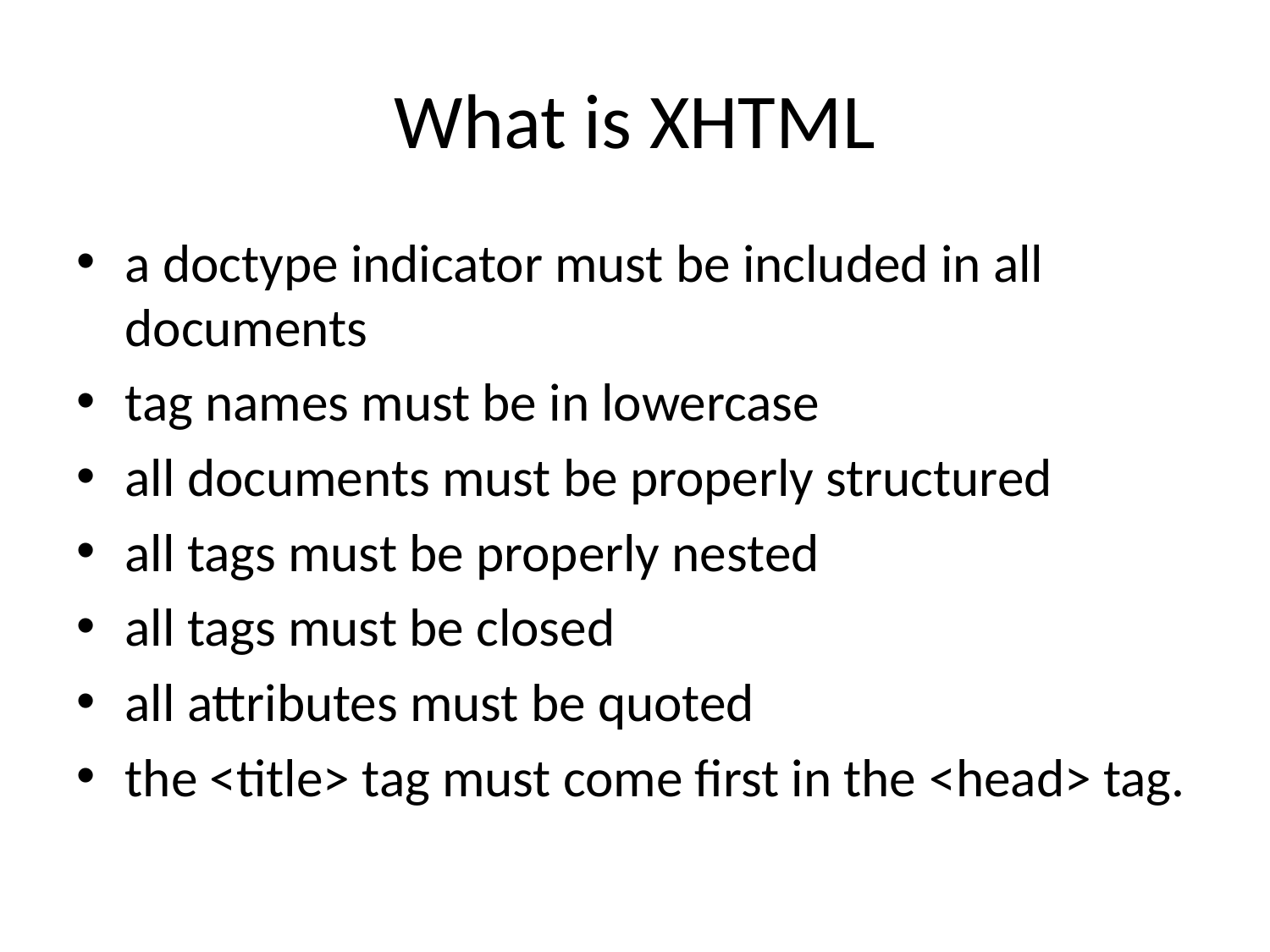

# What is XHTML
a doctype indicator must be included in all documents
tag names must be in lowercase
all documents must be properly structured
all tags must be properly nested
all tags must be closed
all attributes must be quoted
the <title> tag must come first in the <head> tag.